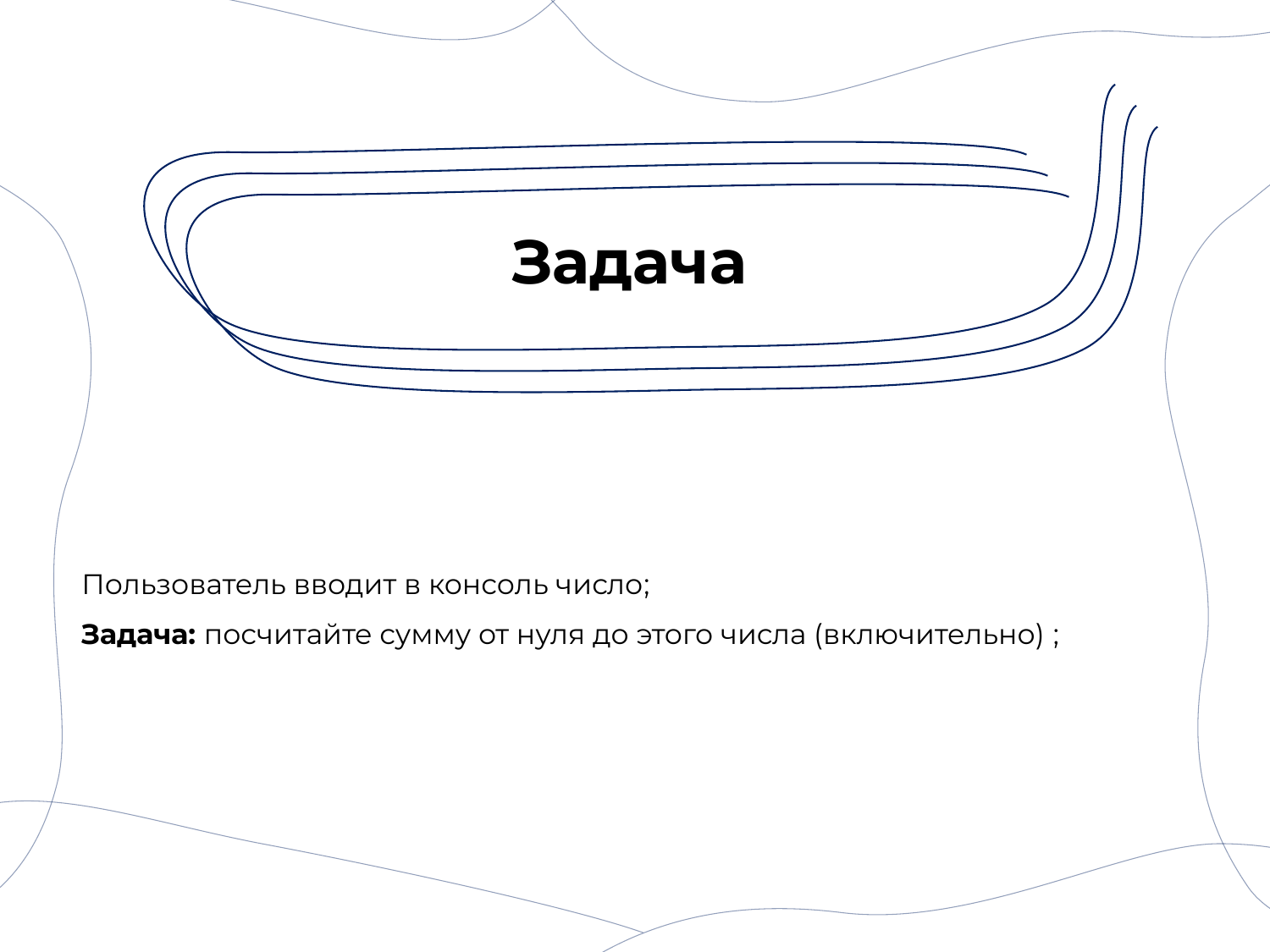

# Задача

Пользователь вводит в консоль число;
Задача: посчитайте сумму от нуля до этого числа (включительно) ;